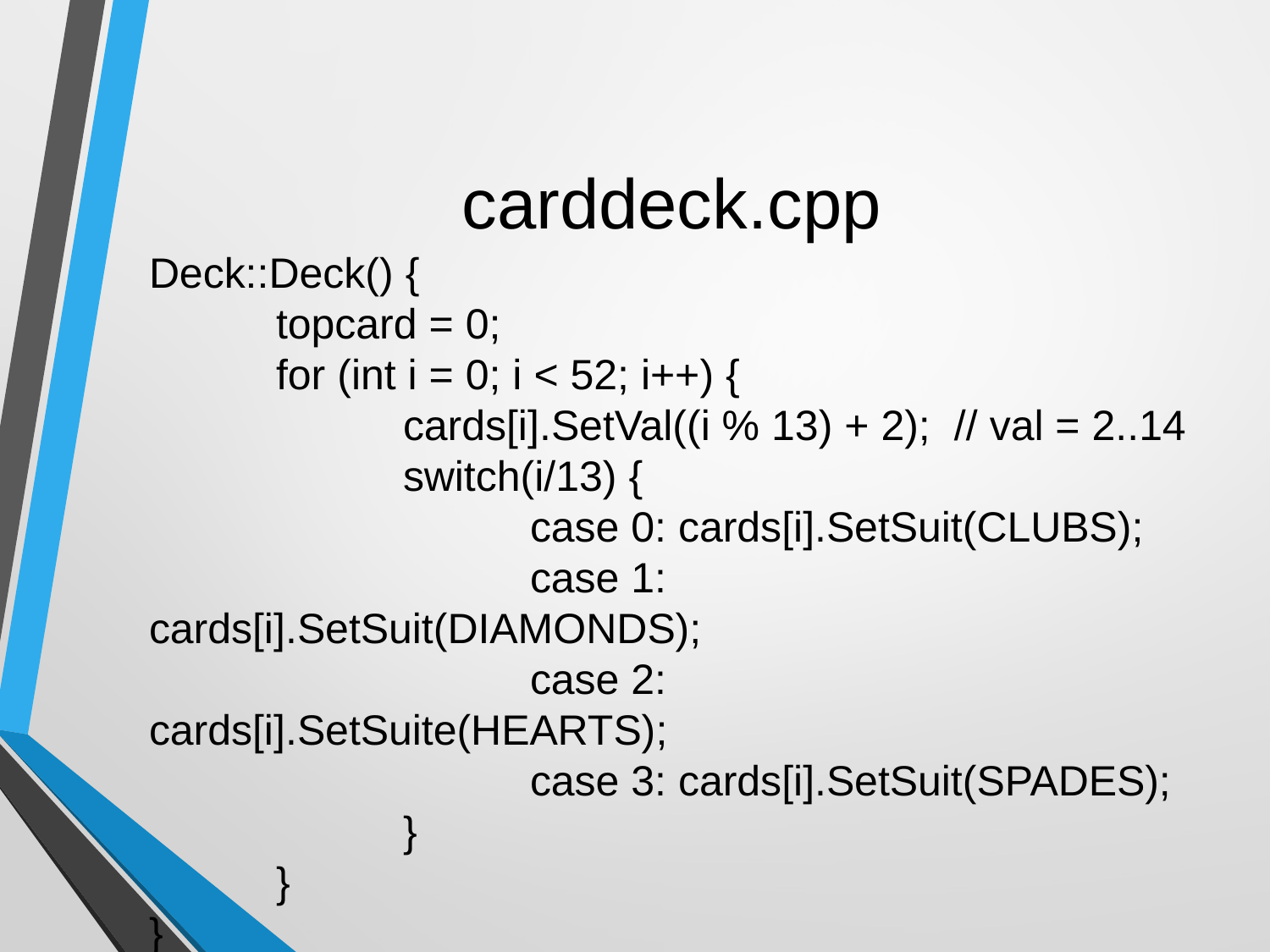

# carddeck.cpp
Deck::Deck() {
	topcard = 0;
	for (int i = 0; i < 52; i++) {
		cards[i].SetVal((i % 13) + 2);  // val = 2..14
		switch(i/13) {
			case 0: cards[i].SetSuit(CLUBS);
			case 1: cards[i].SetSuit(DIAMONDS);
			case 2: cards[i].SetSuite(HEARTS);
			case 3: cards[i].SetSuit(SPADES);
		}
	}
}